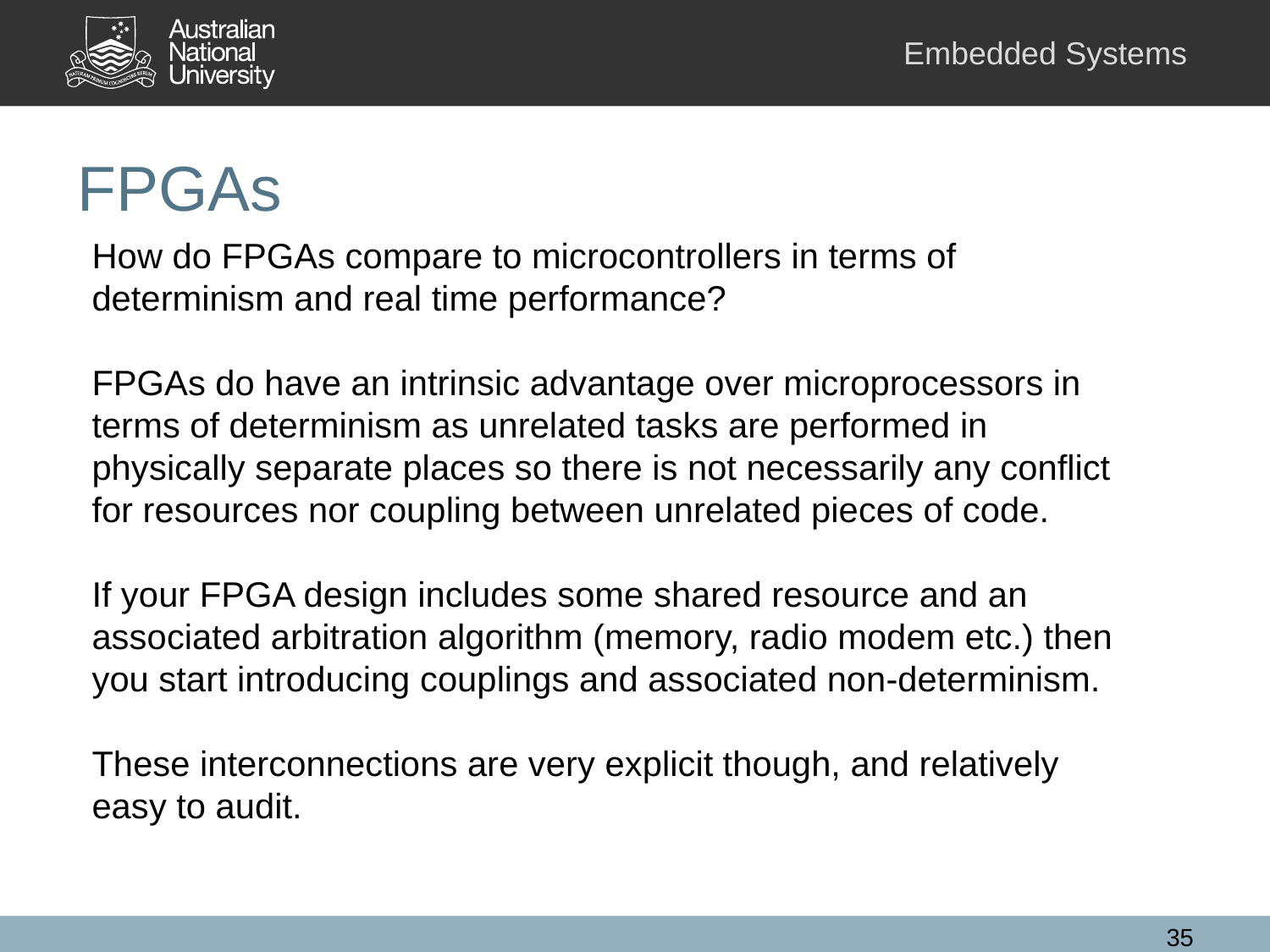

# FPGAs
How do FPGAs compare to microcontrollers in terms of determinism and real time performance?

FPGAs do have an intrinsic advantage over microprocessors in terms of determinism as unrelated tasks are performed in physically separate places so there is not necessarily any conflict for resources nor coupling between unrelated pieces of code.

If your FPGA design includes some shared resource and an associated arbitration algorithm (memory, radio modem etc.) then you start introducing couplings and associated non-determinism.

These interconnections are very explicit though, and relatively easy to audit.

35